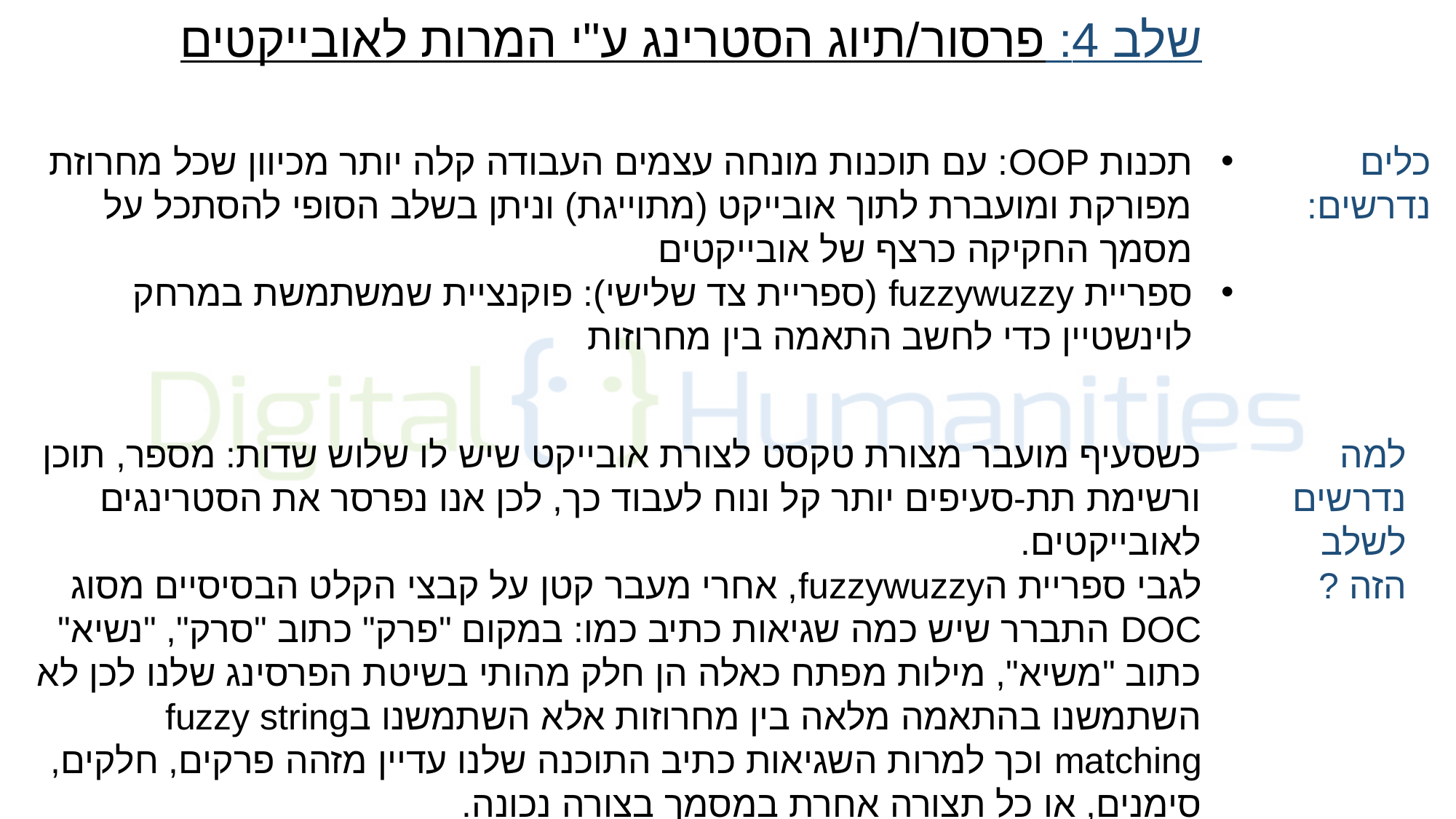

שלב 4: פרסור/תיוג הסטרינג ע"י המרות לאובייקטים
תכנות OOP: עם תוכנות מונחה עצמים העבודה קלה יותר מכיוון שכל מחרוזת מפורקת ומועברת לתוך אובייקט (מתוייגת) וניתן בשלב הסופי להסתכל על מסמך החקיקה כרצף של אובייקטים
ספריית fuzzywuzzy (ספריית צד שלישי): פוקנציית שמשתמשת במרחק לוינשטיין כדי לחשב התאמה בין מחרוזות
כלים נדרשים:
כשסעיף מועבר מצורת טקסט לצורת אובייקט שיש לו שלוש שדות: מספר, תוכן ורשימת תת-סעיפים יותר קל ונוח לעבוד כך, לכן אנו נפרסר את הסטרינגים לאובייקטים.
לגבי ספריית הfuzzywuzzy, אחרי מעבר קטן על קבצי הקלט הבסיסיים מסוג DOC התברר שיש כמה שגיאות כתיב כמו: במקום "פרק" כתוב "סרק", "נשיא" כתוב "משיא", מילות מפתח כאלה הן חלק מהותי בשיטת הפרסינג שלנו לכן לא השתמשנו בהתאמה מלאה בין מחרוזות אלא השתמשנו בfuzzy string matching וכך למרות השגיאות כתיב התוכנה שלנו עדיין מזהה פרקים, חלקים, סימנים, או כל תצורה אחרת במסמך בצורה נכונה.
למה נדרשים לשלב הזה ?